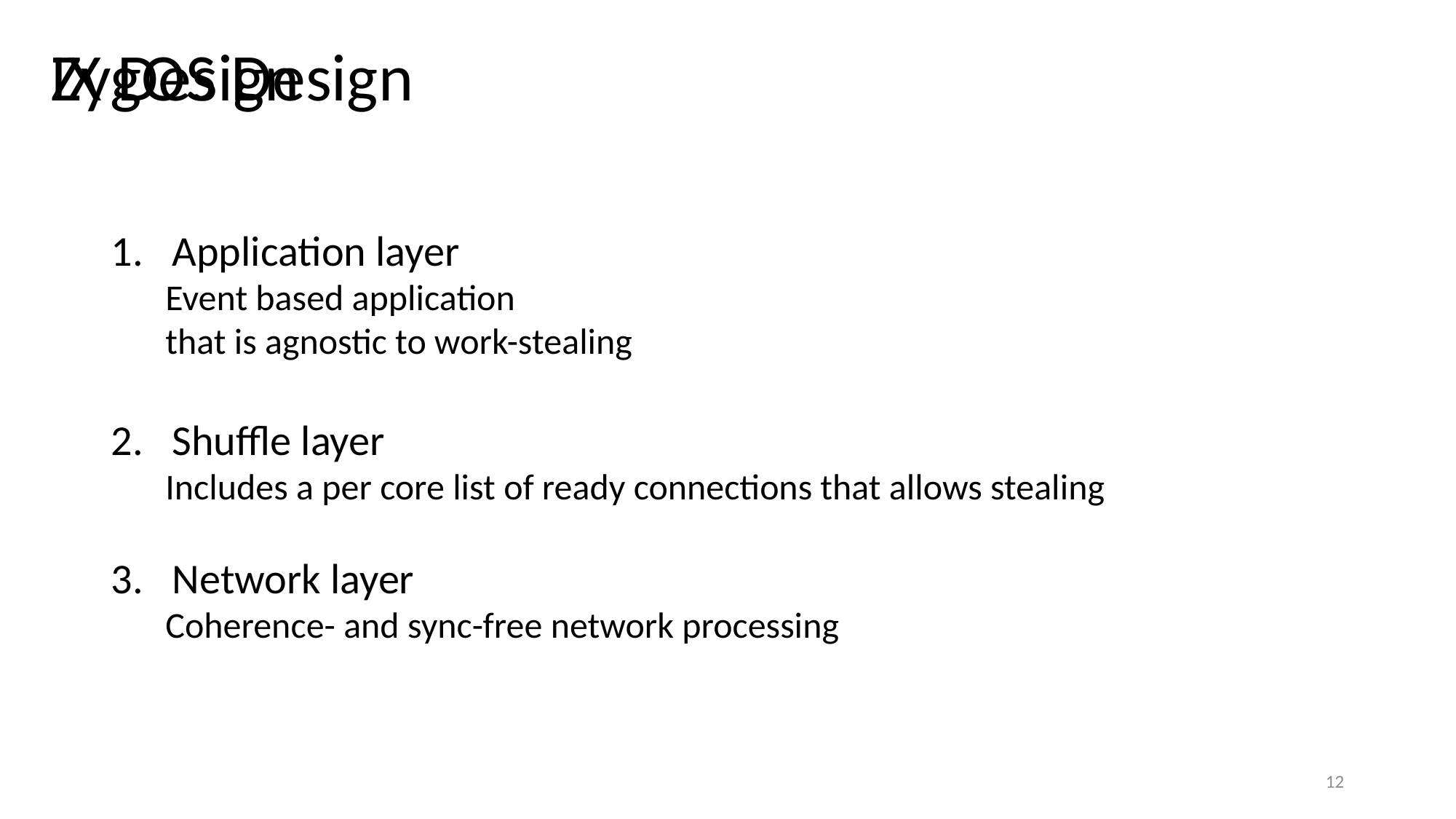

# IX Design
ZygOS Design
Application layer
Event based application
that is agnostic to work-stealing

Shuffle layer
Includes a per core list of ready connections that allows stealing

Network layer
Coherence- and sync-free network processing
12